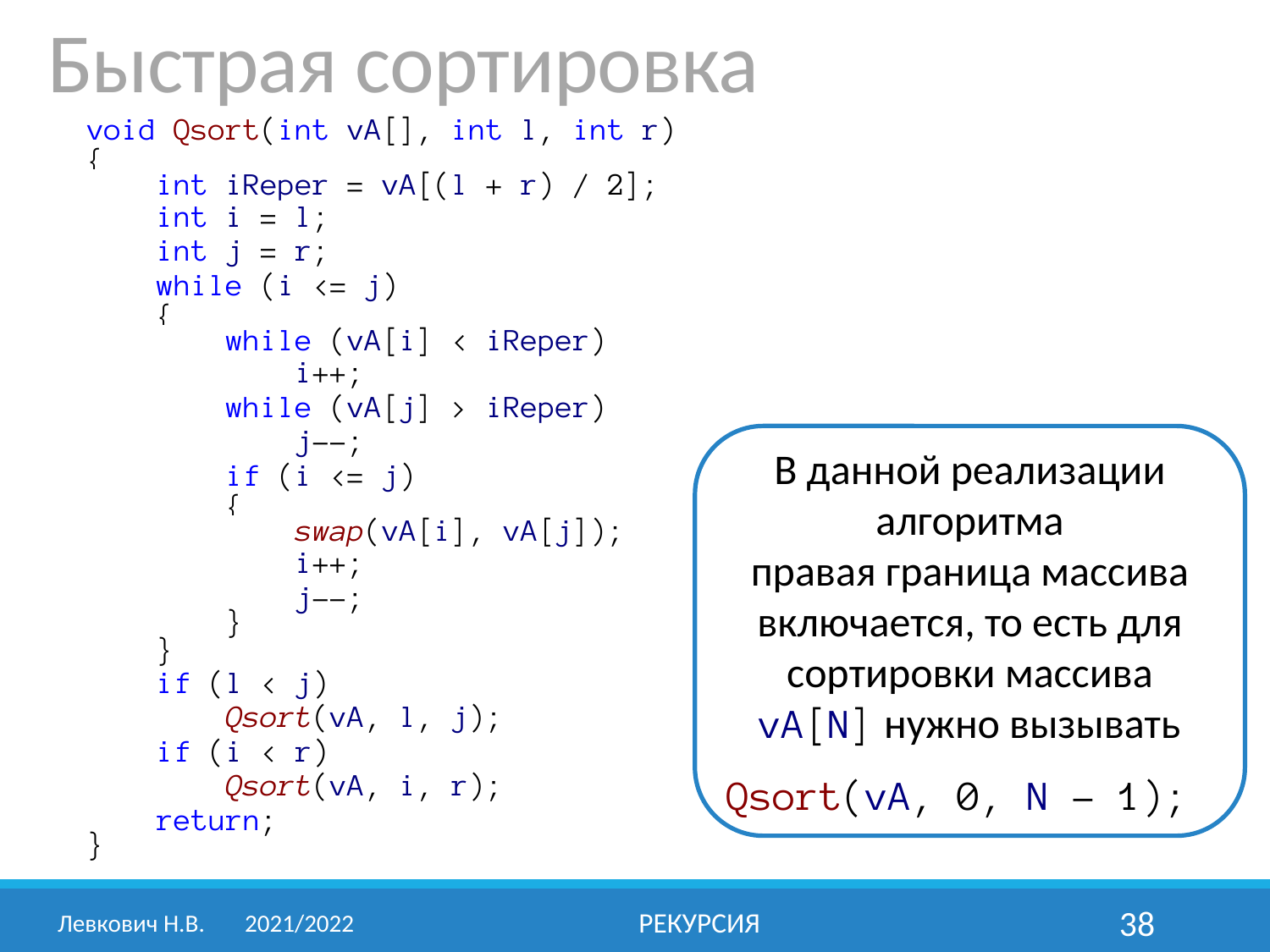

Быстрая сортировка
void Qsort(int vA[], int l, int r)
{
    int iReper = vA[(l + r) / 2];
    int i = l;
    int j = r;
    while (i <= j)
    {
        while (vA[i] < iReper)
            i++;
        while (vA[j] > iReper)
            j--;
        if (i <= j)
        {
            swap(vA[i], vA[j]);
            i++;
            j--;
        }
    }
    if (l < j)
        Qsort(vA, l, j);
    if (i < r)
        Qsort(vA, i, r);
    return;
}
В данной реализации алгоритма
правая граница массива включается, то есть для сортировки массива vA[N] нужно вызывать
Qsort(vA, 0, N - 1);
Левкович Н.В.	2021/2022
РЕКУРСИЯ
38